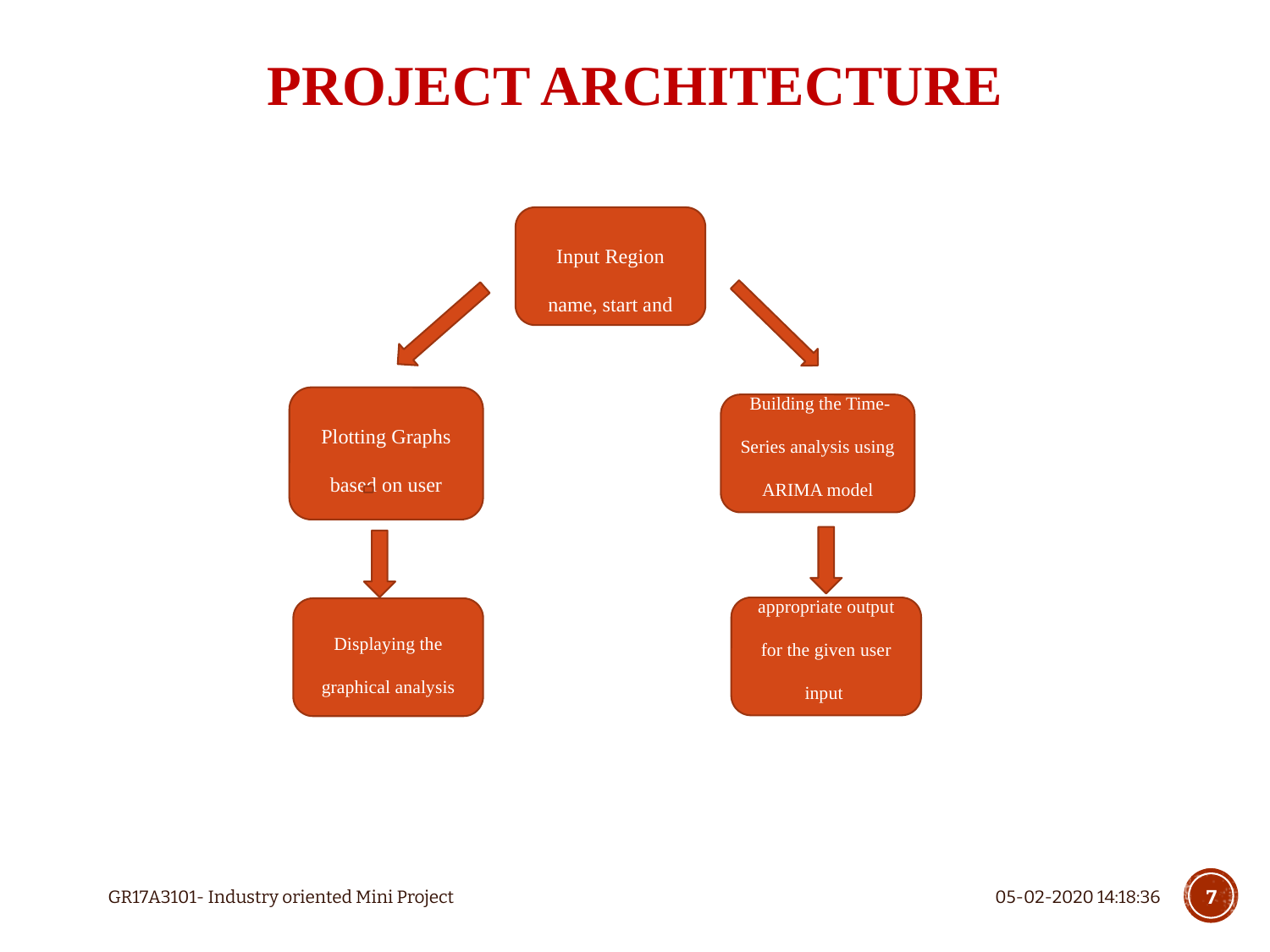

# Project Architecture
Input Region name, start and end year

Plotting Graphs based on user input
 Building the Time-Series analysis using ARIMA model

Predicting the appropriate output for the given user input
Displaying the graphical analysis on web browser
GR17A3101- Industry oriented Mini Project
05-02-2020 14:18:36
7